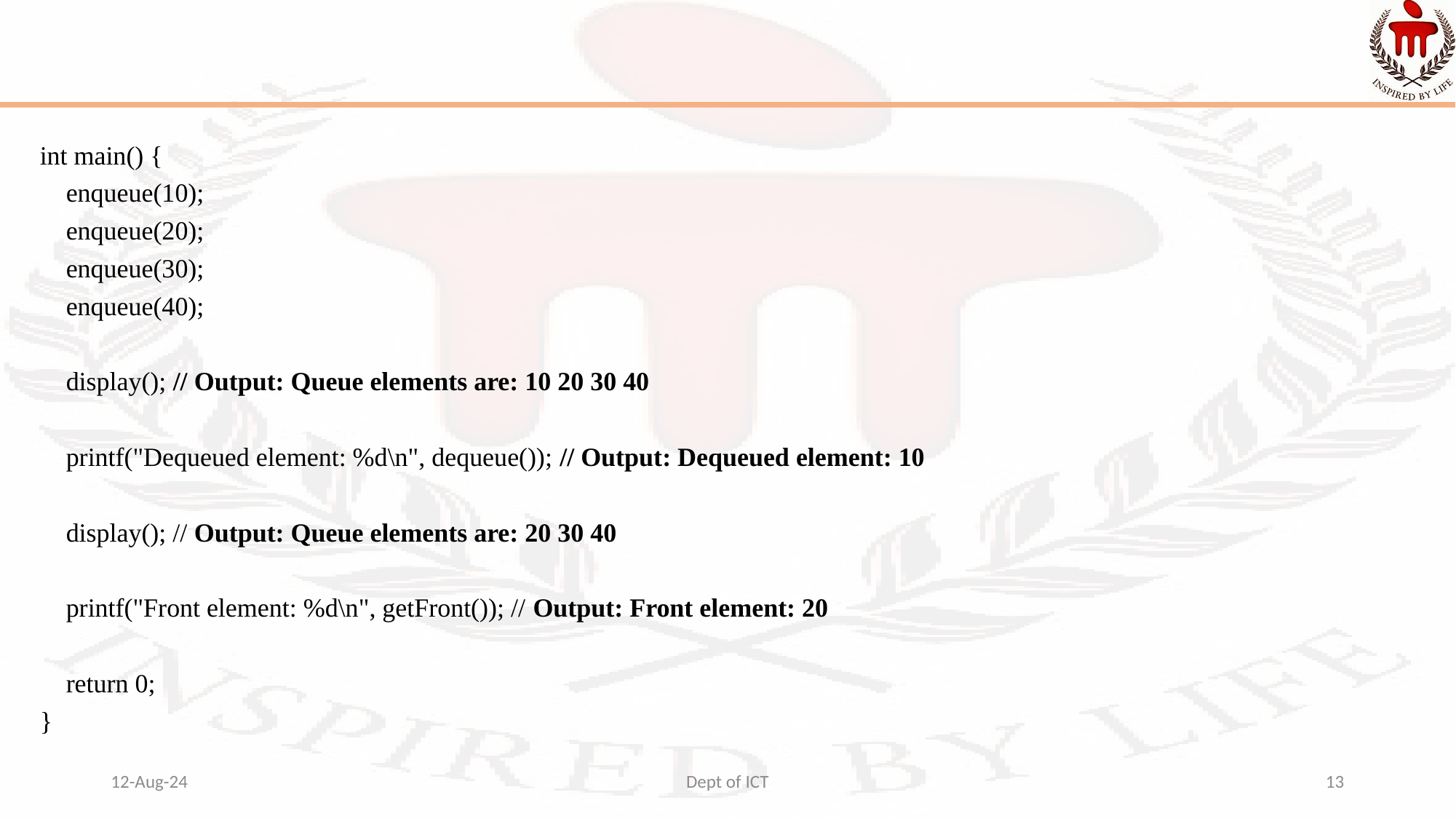

#
int main() {
    enqueue(10);
    enqueue(20);
    enqueue(30);
    enqueue(40);

    display(); // Output: Queue elements are: 10 20 30 40

    printf("Dequeued element: %d\n", dequeue()); // Output: Dequeued element: 10

    display(); // Output: Queue elements are: 20 30 40

    printf("Front element: %d\n", getFront()); // Output: Front element: 20

    return 0;
}

12-Aug-24
Dept of ICT
13